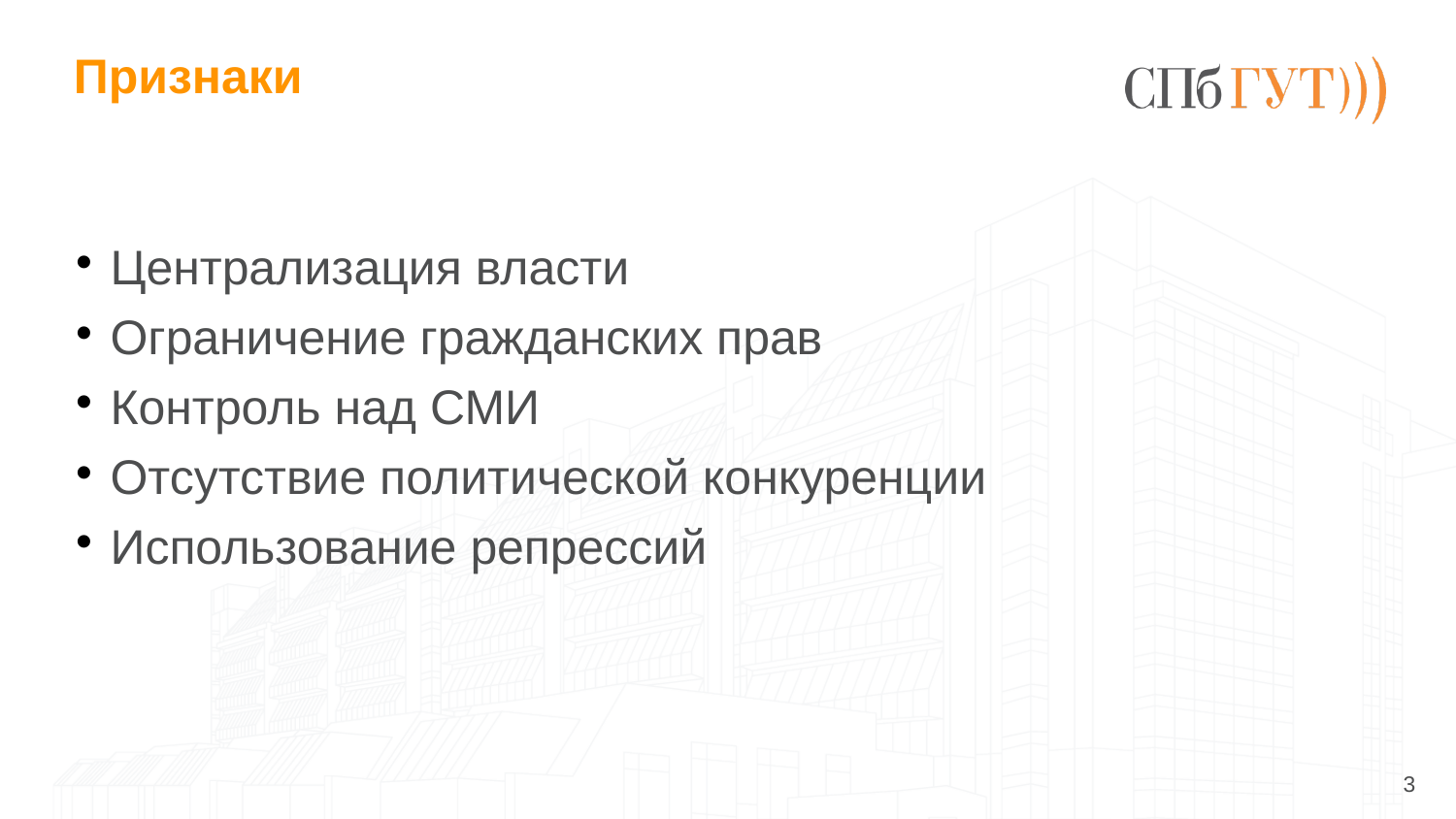

# Признаки
Централизация власти
Ограничение гражданских прав
Контроль над СМИ
Отсутствие политической конкуренции
Использование репрессий
3